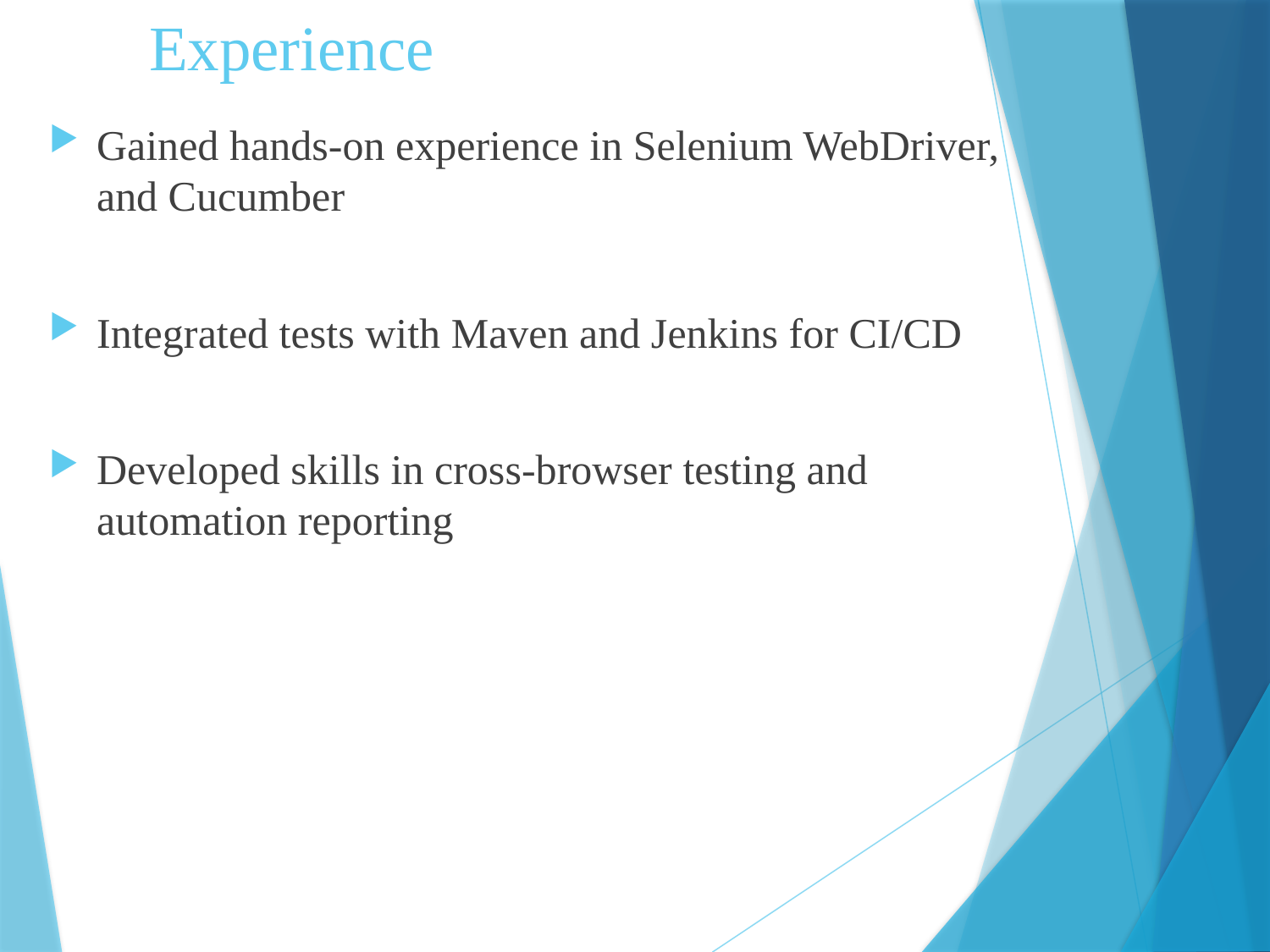

# Experience
Gained hands-on experience in Selenium WebDriver, and Cucumber

Integrated tests with Maven and Jenkins for CI/CD

Developed skills in cross-browser testing and automation reporting